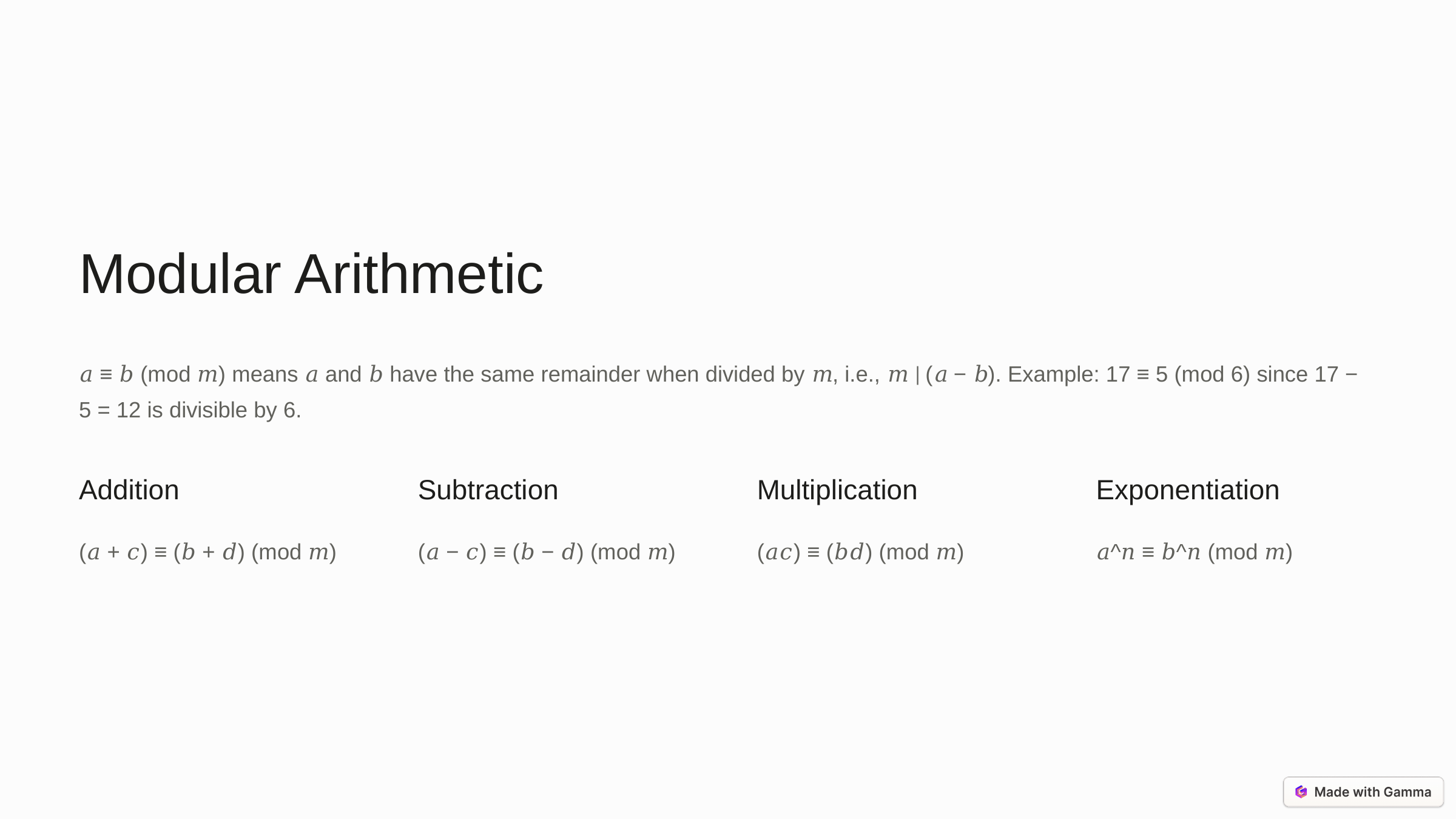

Modular Arithmetic
𝑎 ≡ 𝑏 (mod 𝑚) means 𝑎 and 𝑏 have the same remainder when divided by 𝑚, i.e., 𝑚 ∣ (𝑎 − 𝑏). Example: 17 ≡ 5 (mod 6) since 17 − 5 = 12 is divisible by 6.
Addition
Subtraction
Multiplication
Exponentiation
(𝑎 + 𝑐) ≡ (𝑏 + 𝑑) (mod 𝑚)
(𝑎 − 𝑐) ≡ (𝑏 − 𝑑) (mod 𝑚)
(𝑎𝑐) ≡ (𝑏𝑑) (mod 𝑚)
𝑎^𝑛 ≡ 𝑏^𝑛 (mod 𝑚)